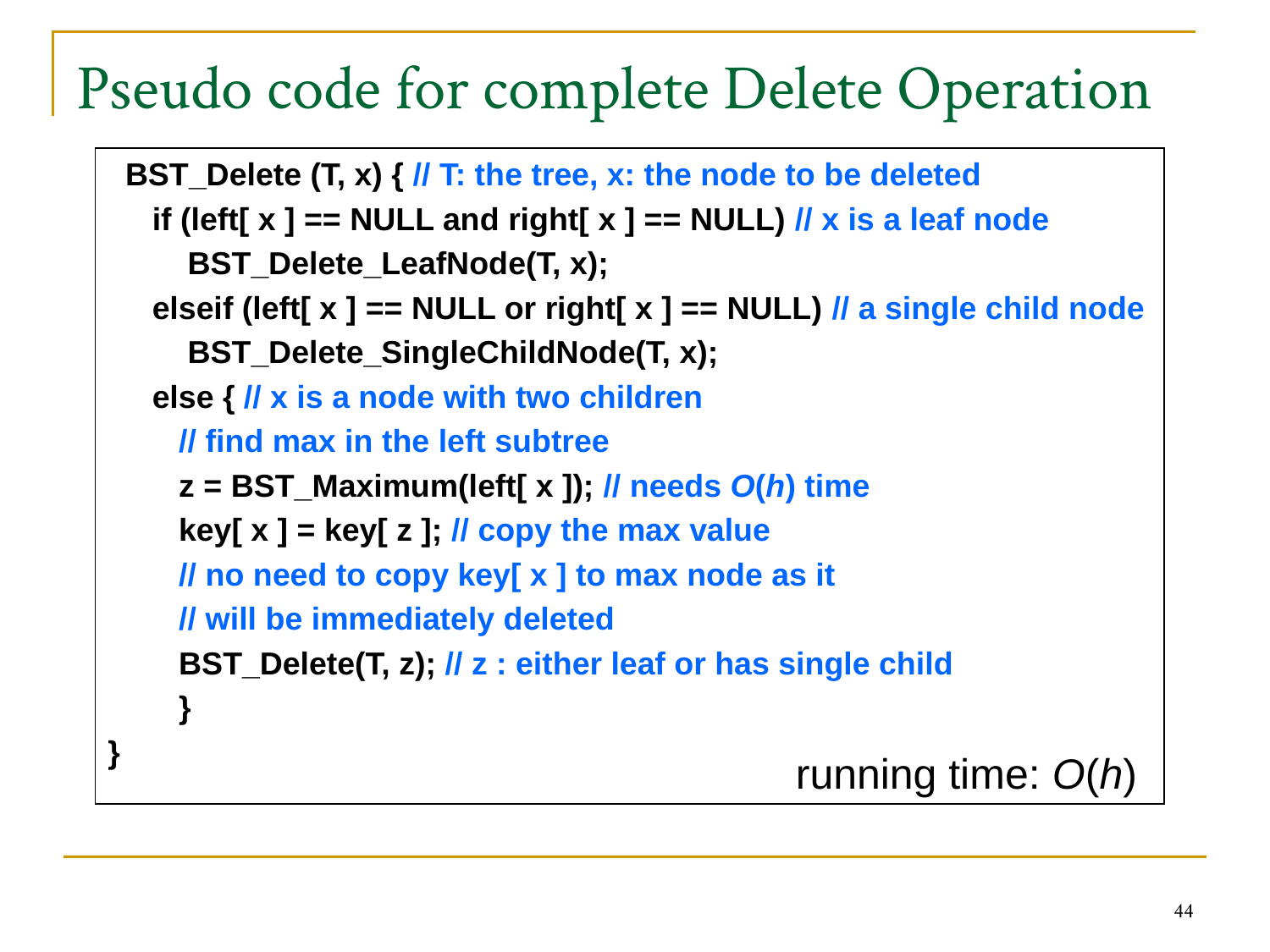

# Pseudo code for complete Delete Operation
  BST_Delete (T, x) { // T: the tree, x: the node to be deleted
     if (left[ x ] == NULL and right[ x ] == NULL) // x is a leaf node
         BST_Delete_LeafNode(T, x);
     elseif (left[ x ] == NULL or right[ x ] == NULL) // a single child node
         BST_Delete_SingleChildNode(T, x);
     else { // x is a node with two children
        // find max in the left subtree
        z = BST_Maximum(left[ x ]); // needs O(h) time
        key[ x ] = key[ z ]; // copy the max value
        // no need to copy key[ x ] to max node as it
        // will be immediately deleted
        BST_Delete(T, z); // z : either leaf or has single child
        }
}
running time: O(h)
44